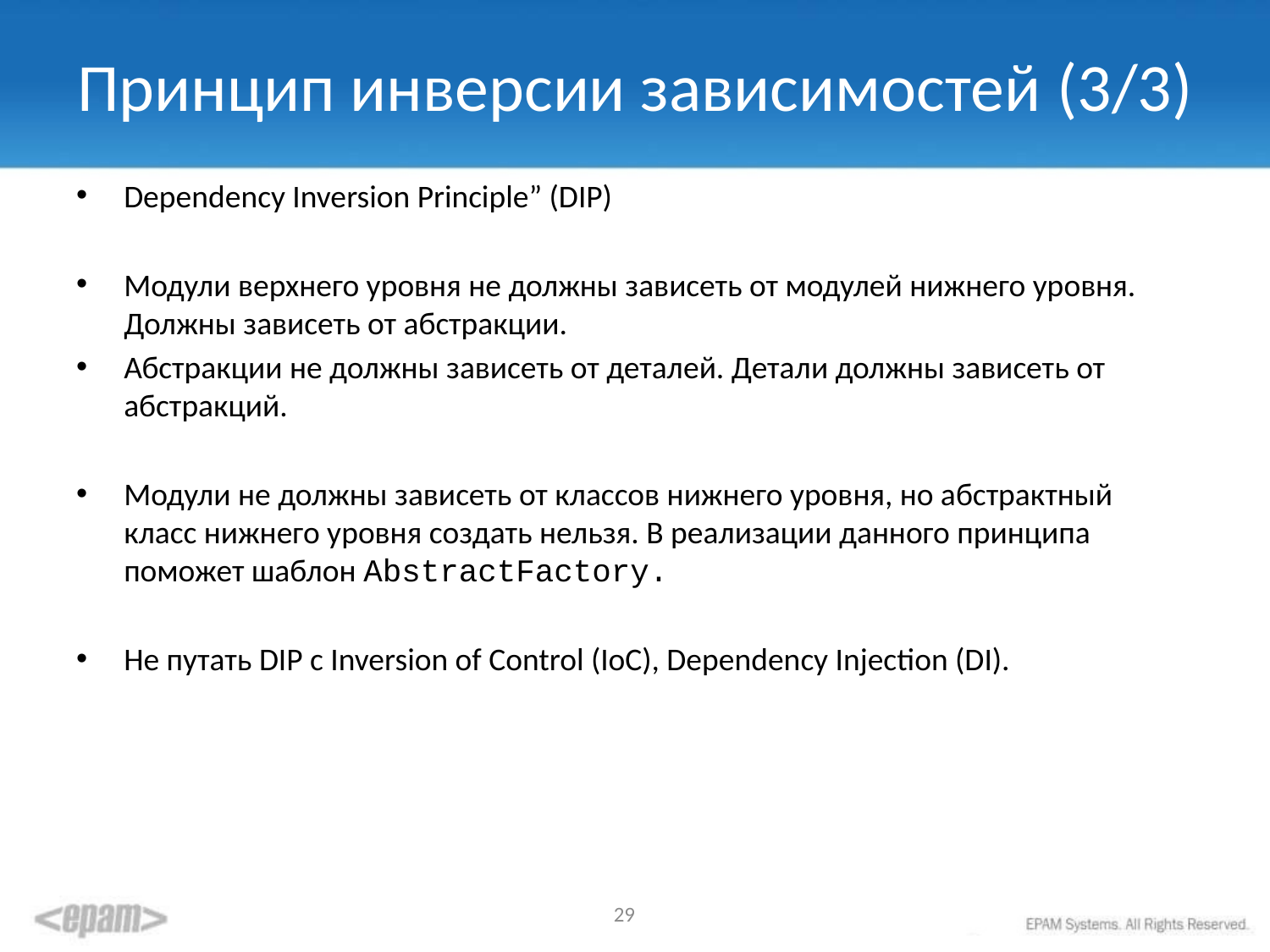

# Принцип инверсии зависимостей (3/3)
Dependency Inversion Principle” (DIP)

Модули верхнего уровня не должны зависеть от модулей нижнего уровня. Должны зависеть от абстракции.
Абстракции не должны зависеть от деталей. Детали должны зависеть от абстракций.

Модули не должны зависеть от классов нижнего уровня, но абстрактный класс нижнего уровня создать нельзя. В реализации данного принципа поможет шаблон AbstractFactory.

Не путать DIP c Inversion of Control (IoC), Dependency Injection (DI).

29